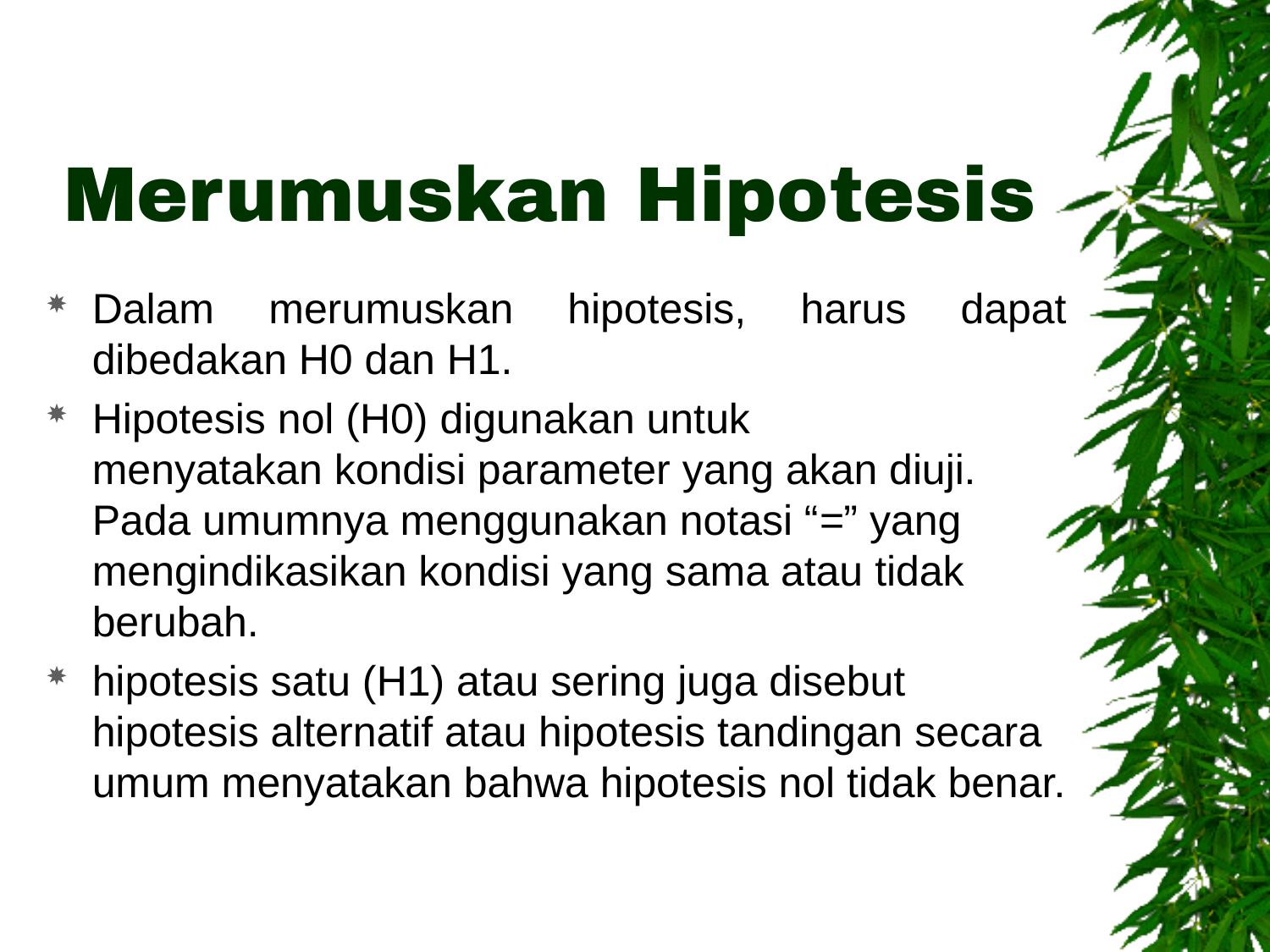

# Merumuskan Hipotesis
Dalam merumuskan hipotesis, harus dapat dibedakan H0 dan H1.
Hipotesis nol (H0) digunakan untuk
menyatakan kondisi parameter yang akan diuji. Pada umumnya menggunakan notasi “=” yang mengindikasikan kondisi yang sama atau tidak berubah.
hipotesis satu (H1) atau sering juga disebut hipotesis alternatif atau hipotesis tandingan secara umum menyatakan bahwa hipotesis nol tidak benar.